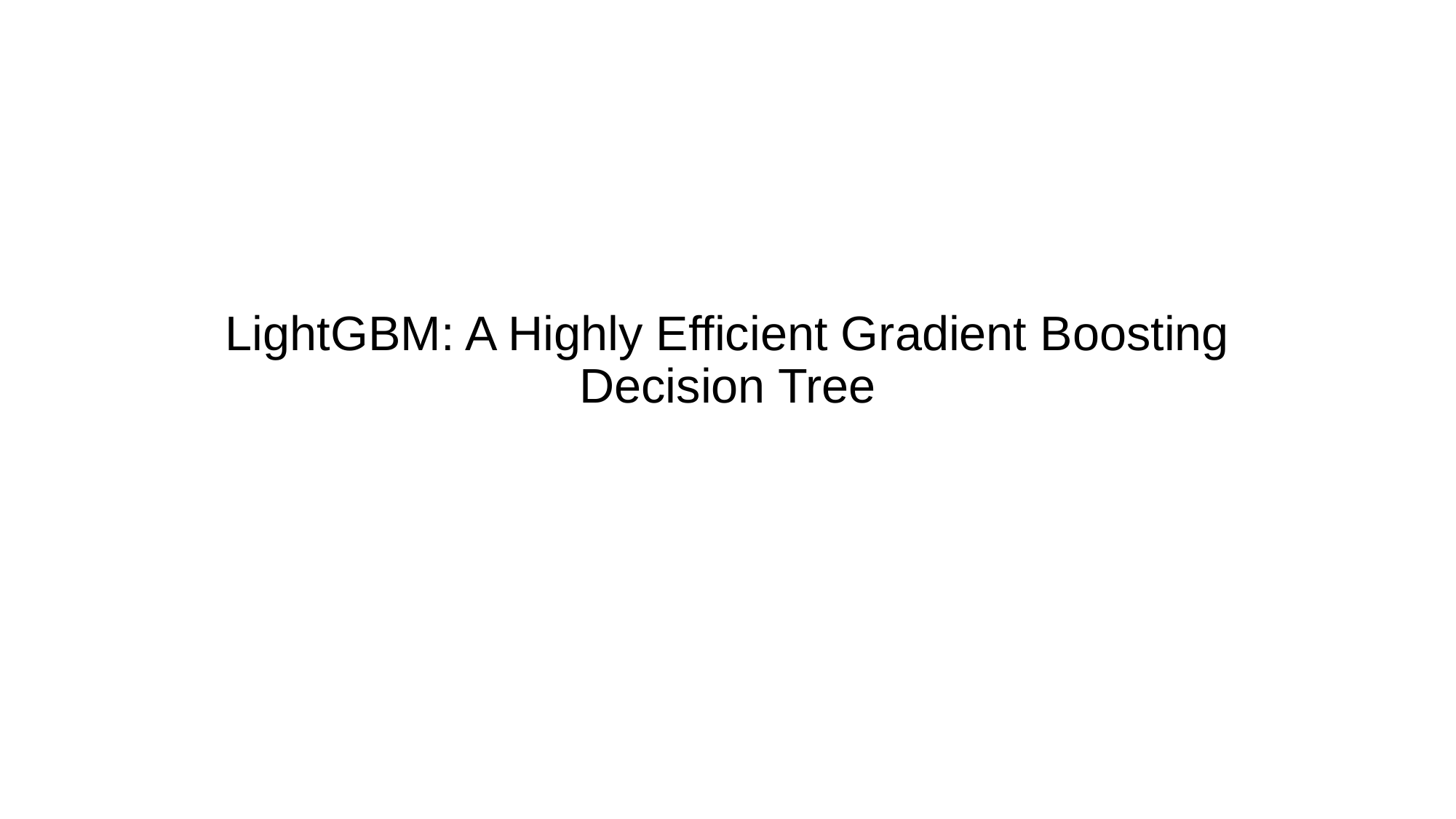

# LightGBM: A Highly Efficient Gradient Boosting Decision Tree